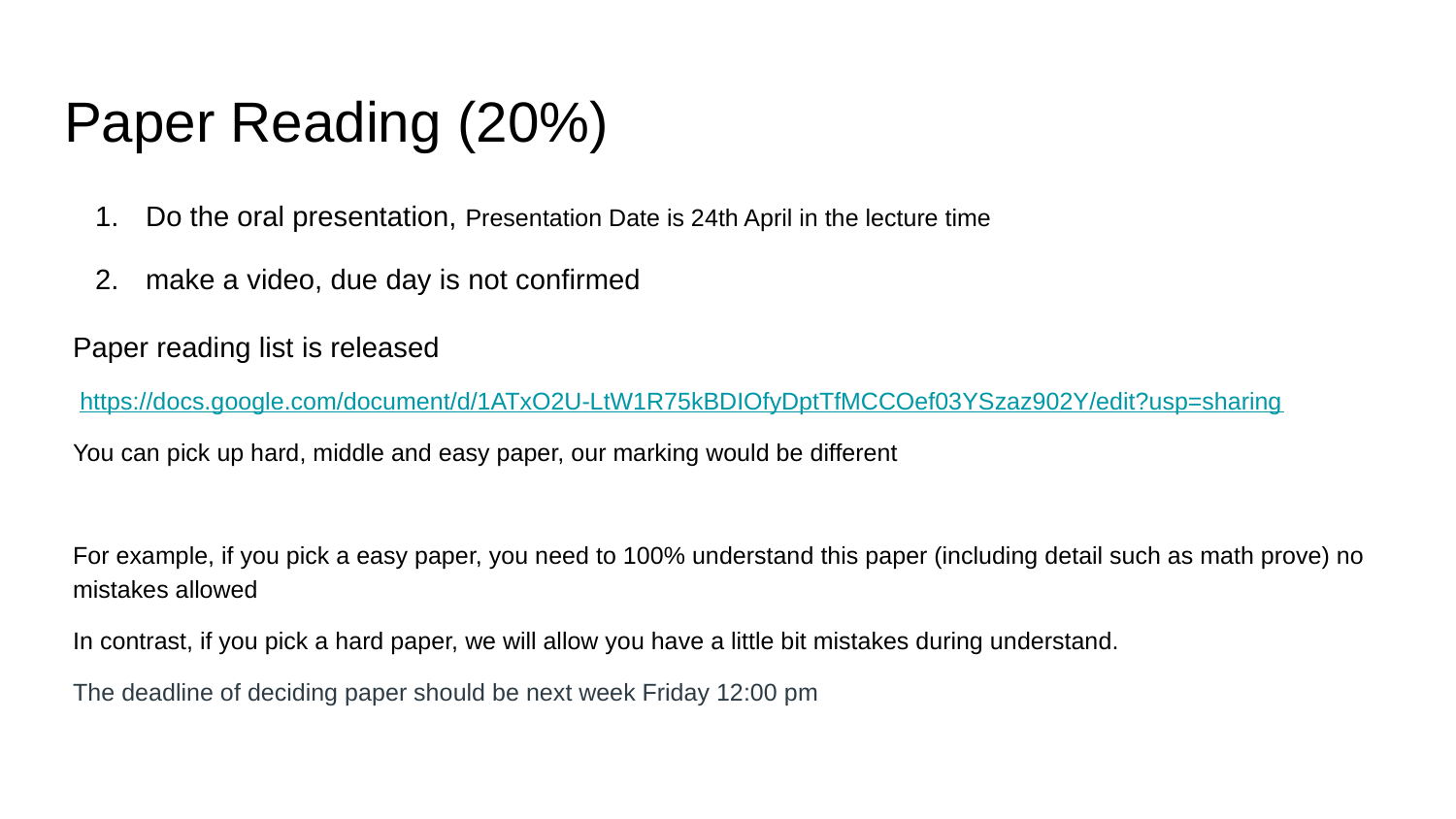

Paper Reading (20%)
Do the oral presentation, Presentation Date is 24th April in the lecture time

make a video, due day is not confirmed

Paper reading list is released
 https://docs.google.com/document/d/1ATxO2U-LtW1R75kBDIOfyDptTfMCCOef03YSzaz902Y/edit?usp=sharing
You can pick up hard, middle and easy paper, our marking would be different

For example, if you pick a easy paper, you need to 100% understand this paper (including detail such as math prove) no mistakes allowed
In contrast, if you pick a hard paper, we will allow you have a little bit mistakes during understand.
The deadline of deciding paper should be next week Friday 12:00 pm